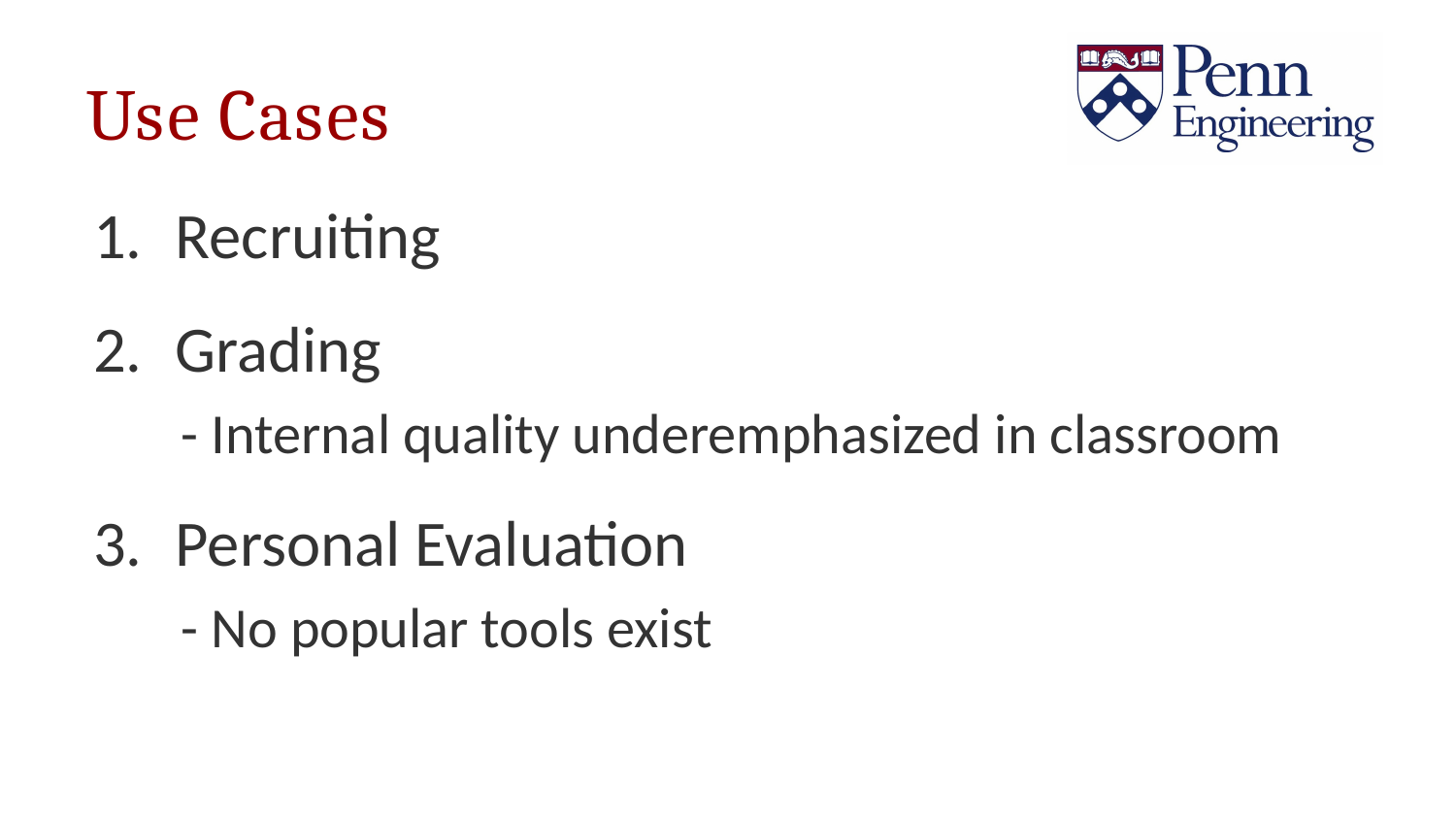

# Use Cases
Recruiting
Grading
    - Internal quality underemphasized in classroom
Personal Evaluation
    - No popular tools exist